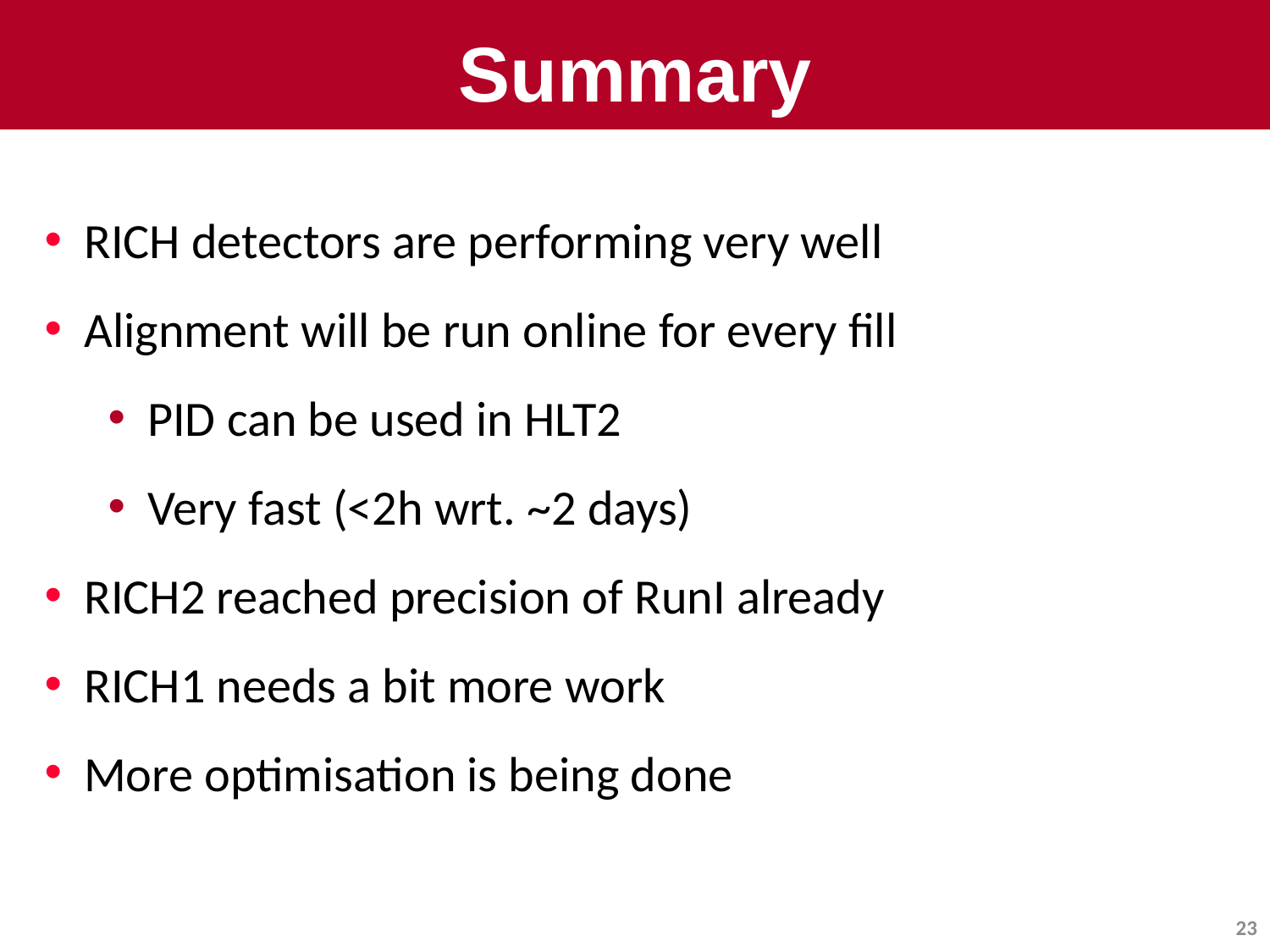

# Summary
RICH detectors are performing very well
Alignment will be run online for every fill
PID can be used in HLT2
Very fast (<2h wrt. ~2 days)
RICH2 reached precision of RunI already
RICH1 needs a bit more work
More optimisation is being done

23